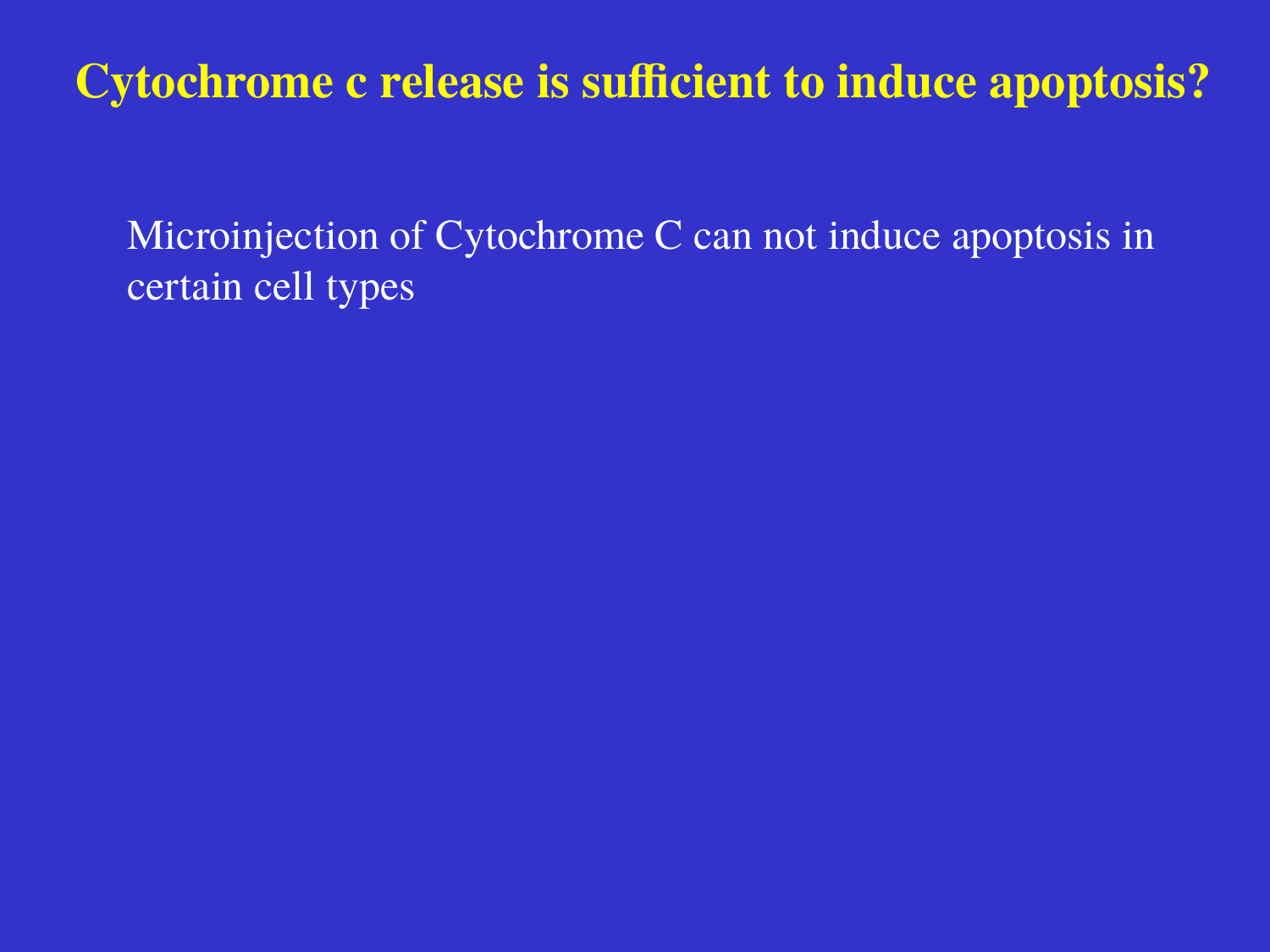

Cytochrome c release is sufficient to induce apoptosis?
Microinjection of Cytochrome C can not induce apoptosis in
certain cell types